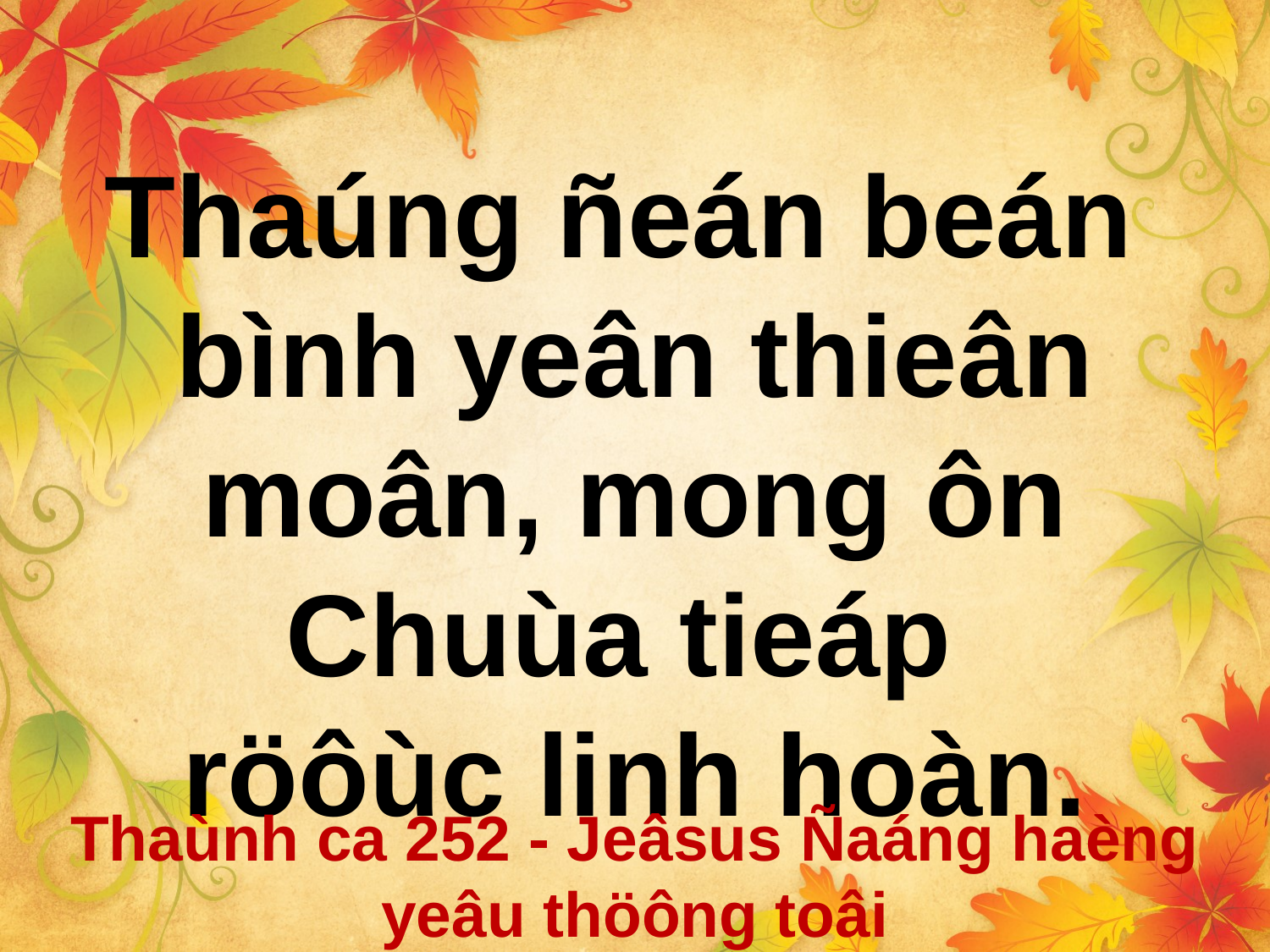

Thaúng ñeán beán
bình yeân thieân moân, mong ôn Chuùa tieáp
röôùc linh hoàn.
Thaùnh ca 252 - Jeâsus Ñaáng haèng yeâu thöông toâi